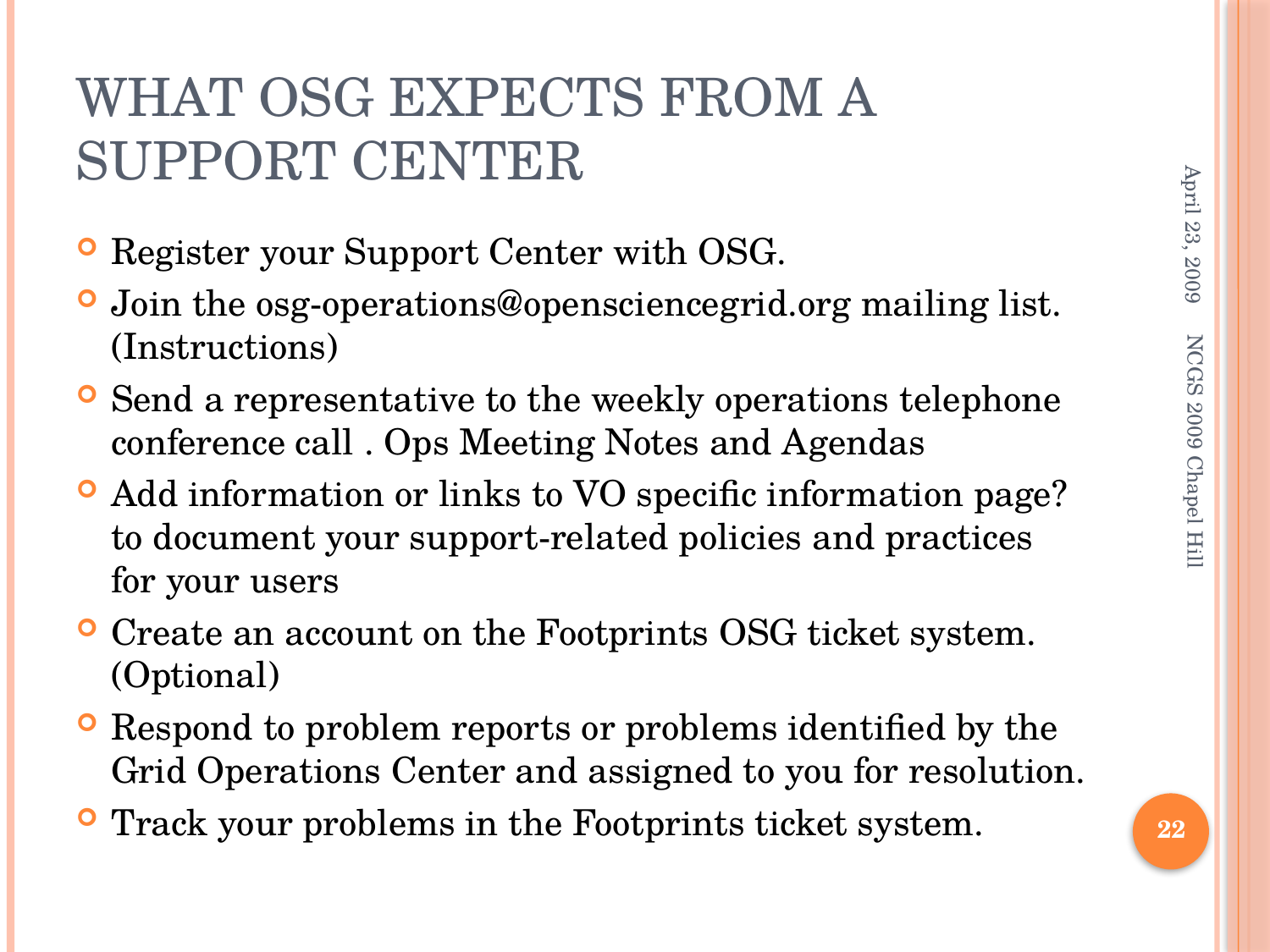

# What OSG expects from a Support Center
April 23, 2009
Register your Support Center with OSG.
Join the osg-operations@opensciencegrid.org mailing list. (Instructions)
Send a representative to the weekly operations telephone conference call . Ops Meeting Notes and Agendas
Add information or links to VO specific information page? to document your support-related policies and practices for your users
Create an account on the Footprints OSG ticket system. (Optional)
Respond to problem reports or problems identified by the Grid Operations Center and assigned to you for resolution.
Track your problems in the Footprints ticket system.
NCGS 2009 Chapel Hill
22